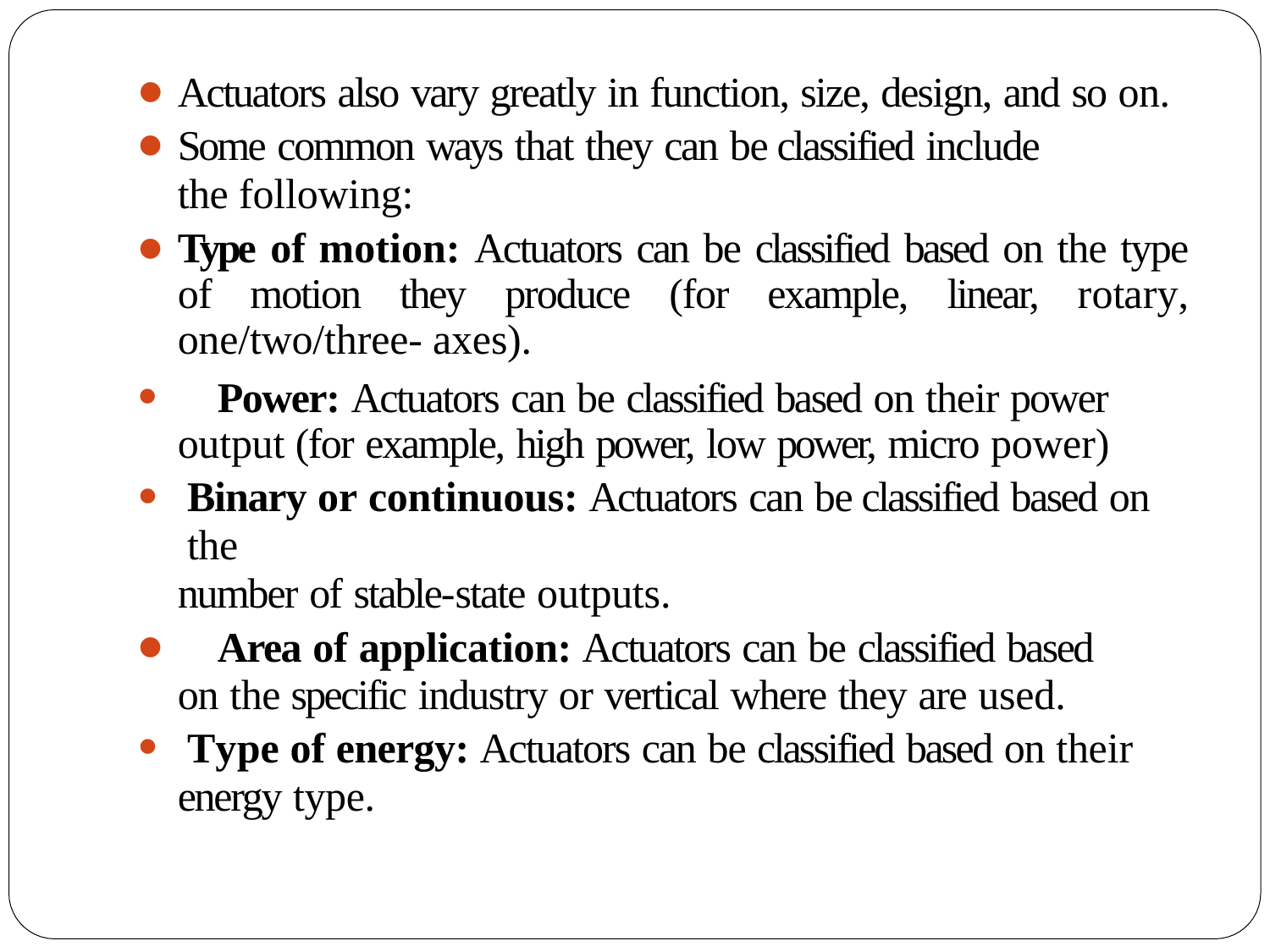

Actuators also vary greatly in function, size, design, and so on.
Some common ways that they can be classified include the following:
Type of motion: Actuators can be classified based on the type of motion they produce (for example, linear, rotary, one/two/three- axes).
	Power: Actuators can be classified based on their power output (for example, high power, low power, micro power)
Binary or continuous: Actuators can be classified based on the
number of stable-state outputs.
	Area of application: Actuators can be classified based on the specific industry or vertical where they are used.
Type of energy: Actuators can be classified based on their
energy type.